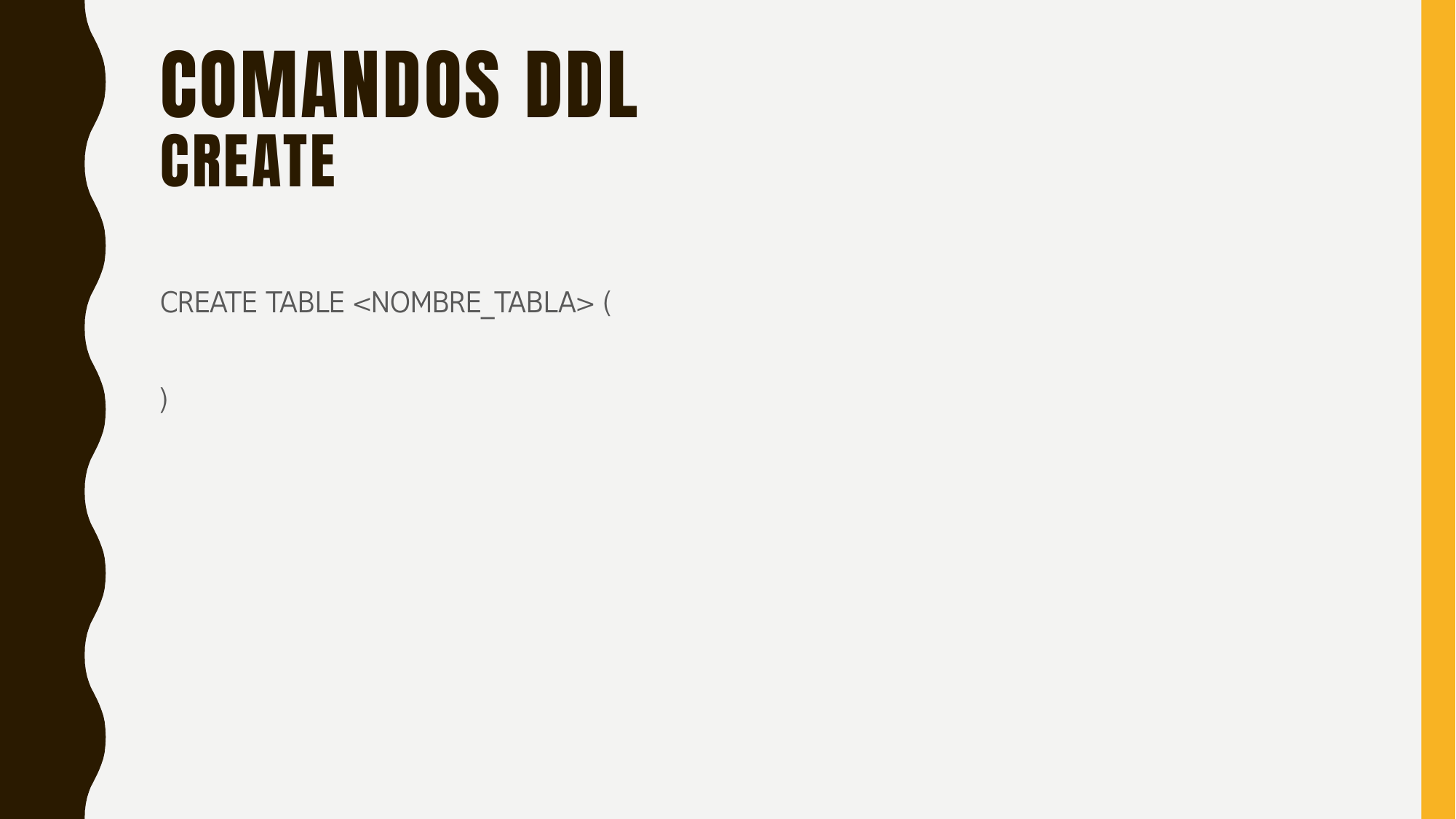

# Comandos ddl create
CREATE TABLE <NOMBRE_TABLA> (

)